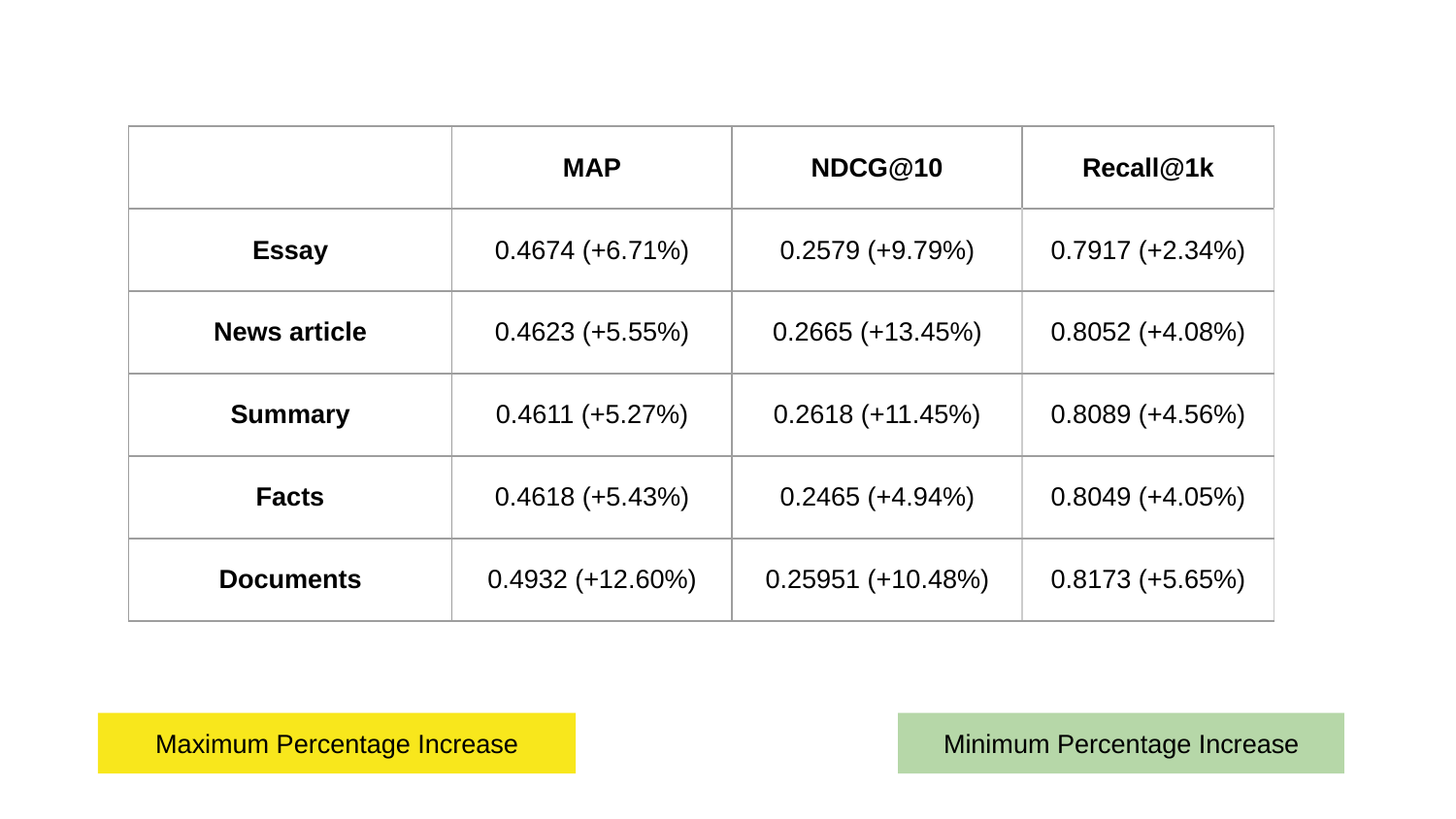

|  | MAP | NDCG@10 | Recall@1k |
| --- | --- | --- | --- |
| Essay | 0.4674 (+6.71%) | 0.2579 (+9.79%) | 0.7917 (+2.34%) |
| News article | 0.4623 (+5.55%) | 0.2665 (+13.45%) | 0.8052 (+4.08%) |
| Summary | 0.4611 (+5.27%) | 0.2618 (+11.45%) | 0.8089 (+4.56%) |
| Facts | 0.4618 (+5.43%) | 0.2465 (+4.94%) | 0.8049 (+4.05%) |
| Documents | 0.4932 (+12.60%) | 0.25951 (+10.48%) | 0.8173 (+5.65%) |
Maximum Percentage Increase
Minimum Percentage Increase